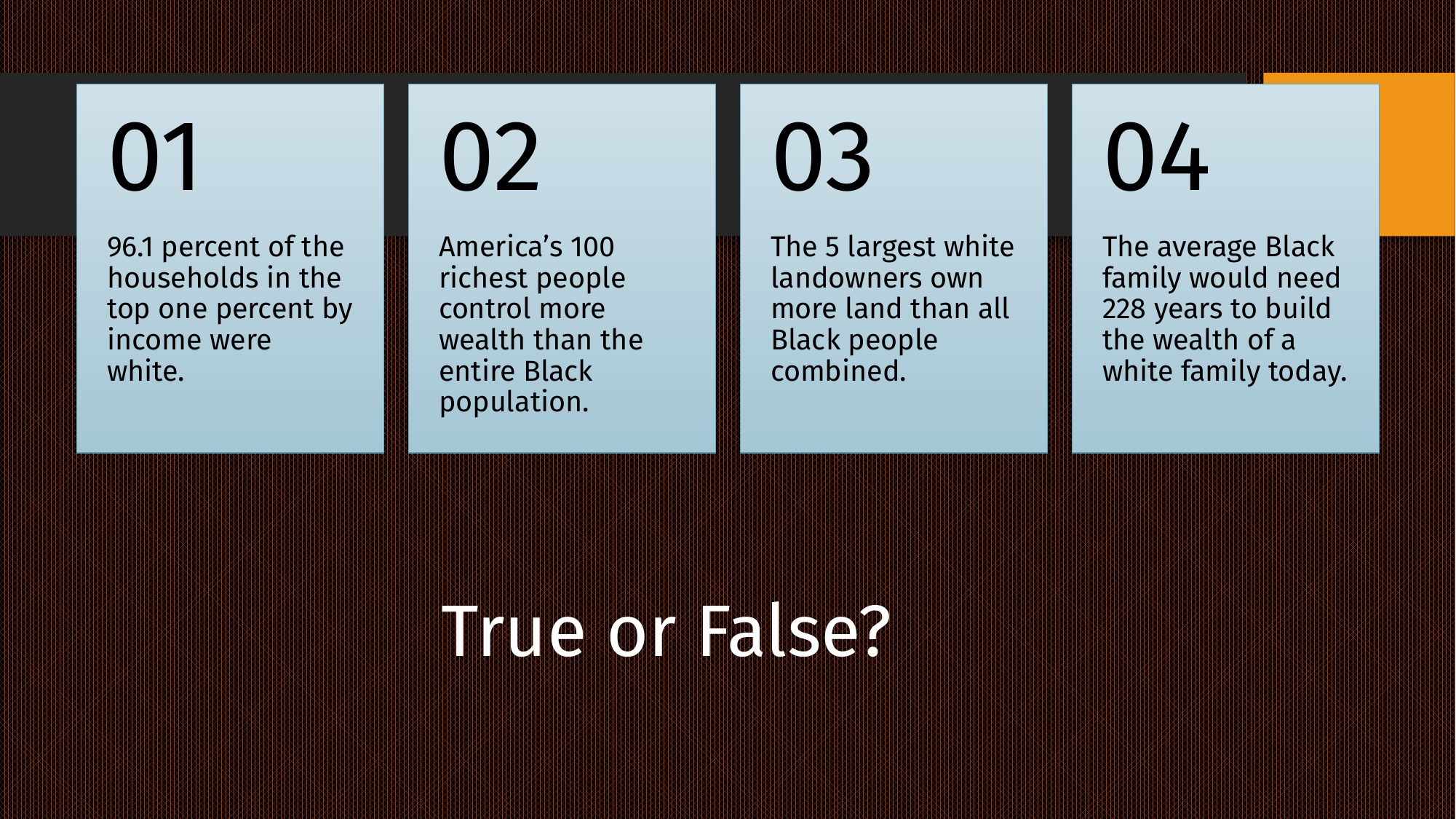

96.1 percent of the households in the top one percent by income were white.
01
America’s 100 richest people control more wealth than the entire Black population.
02
The 5 largest white landowners own more land than all Black people combined.
03
The average Black family would need 228 years to build the wealth of a white family today.
04
# True or False?